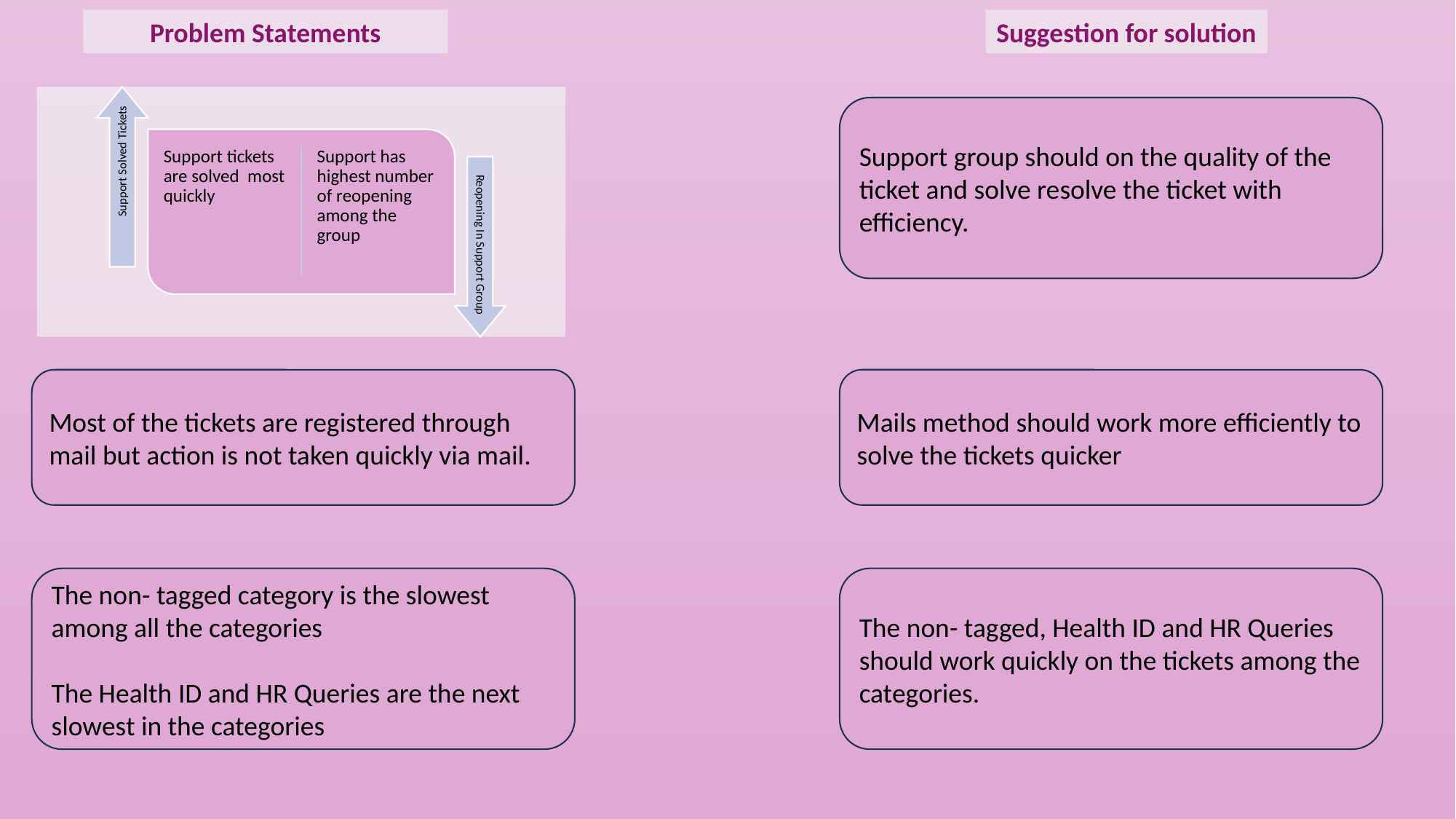

Problem Statements
Suggestion for solution
Support tickets are solved  most quickly
Support has highest number of reopening among the group
Support Solved Tickets
Reopening In Support Group
Support group should on the quality of the ticket and solve resolve the ticket with efficiency.
Most of the tickets are registered through mail but action is not taken quickly via mail.
Mails method should work more efficiently to solve the tickets quicker

The non- tagged, Health ID and HR Queries should work quickly on the tickets among the categories.

The non- tagged category is the slowest among all the categories

The Health ID and HR Queries are the next slowest in the categories